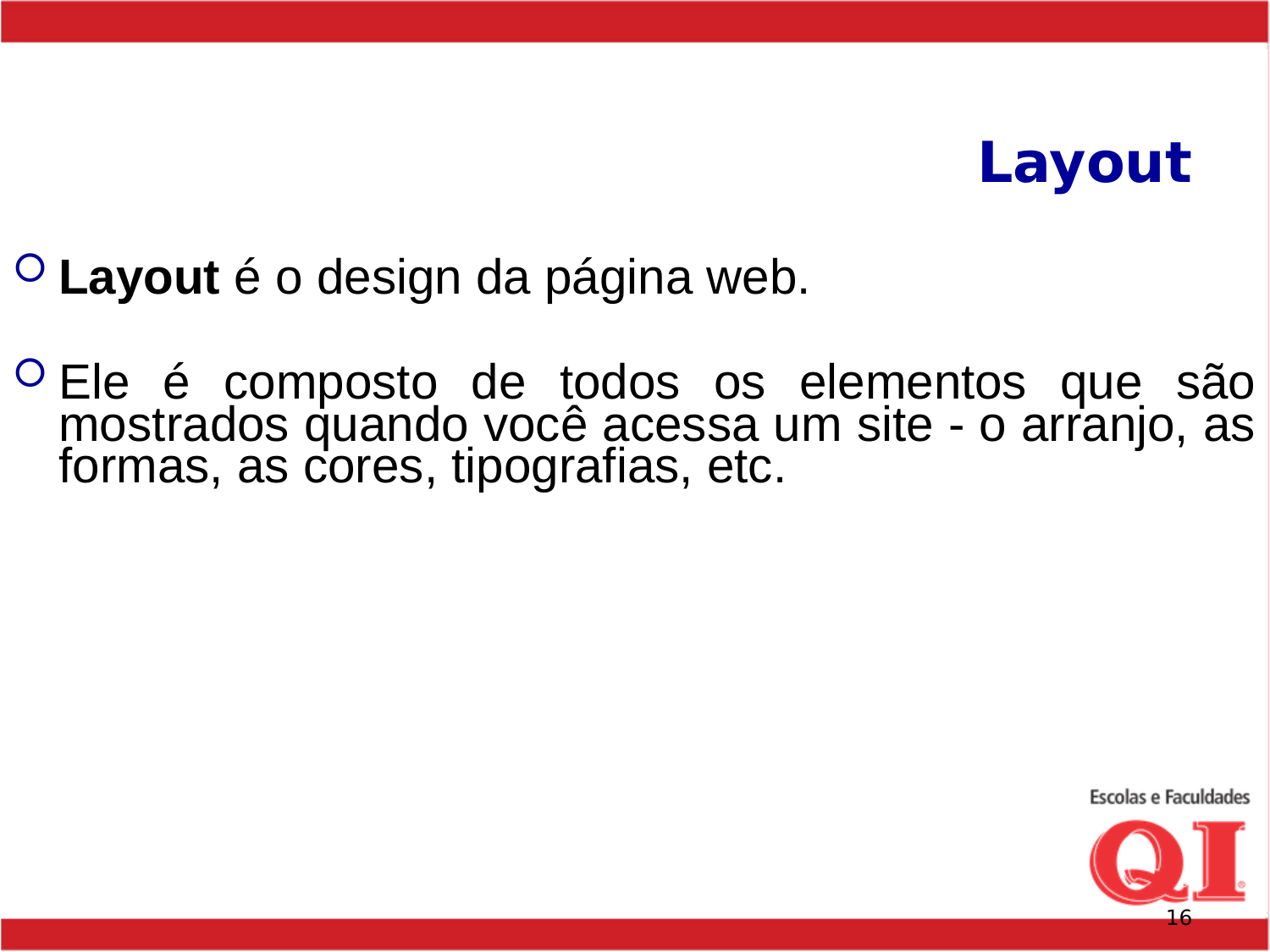

# Layout
Layout é o design da página web.

Ele é composto de todos os elementos que são mostrados quando você acessa um site - o arranjo, as formas, as cores, tipografias, etc.
16